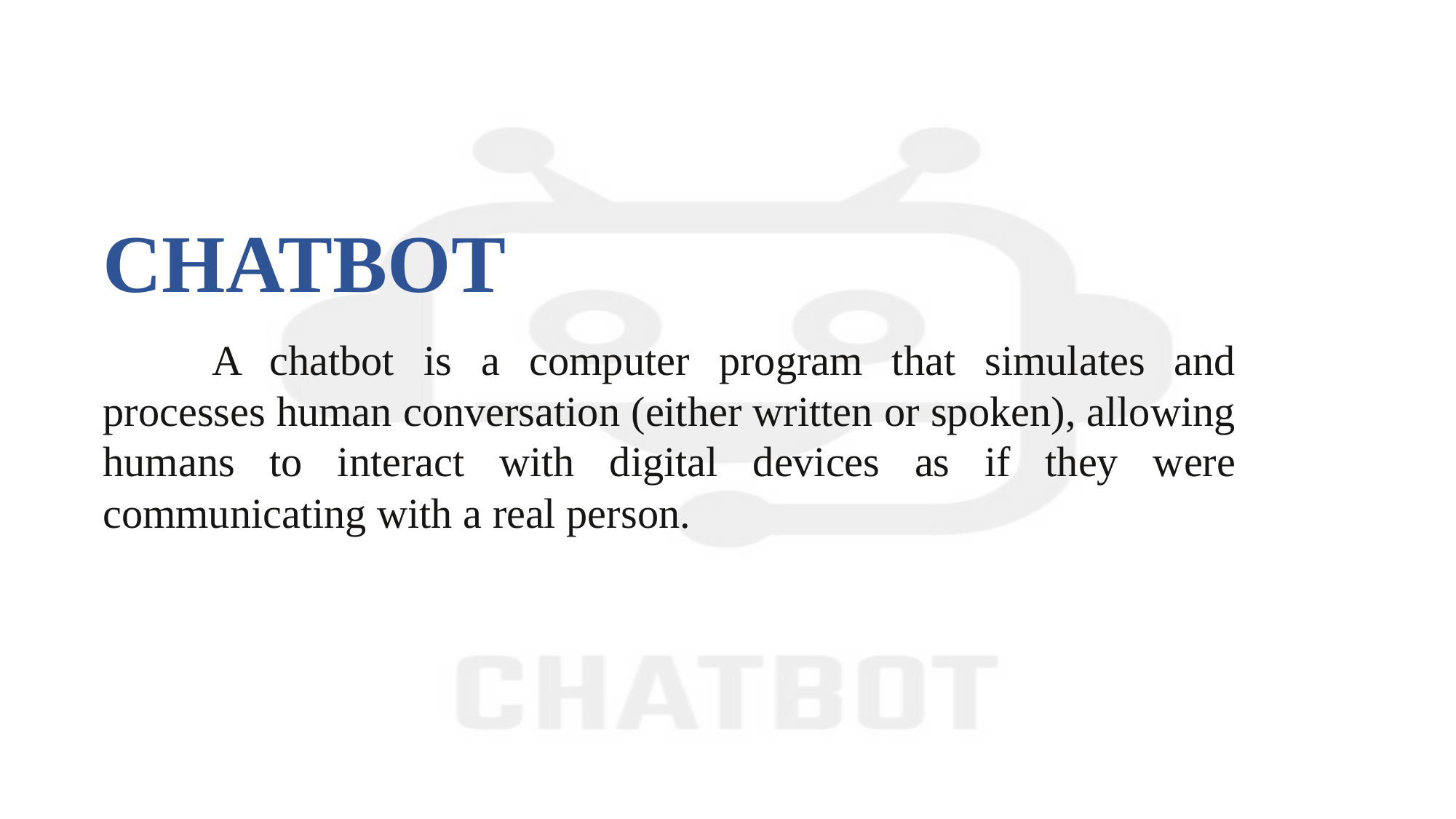

CHATBOT
	A chatbot is a computer program that simulates and processes human conversation (either written or spoken), allowing humans to interact with digital devices as if they were communicating with a real person.